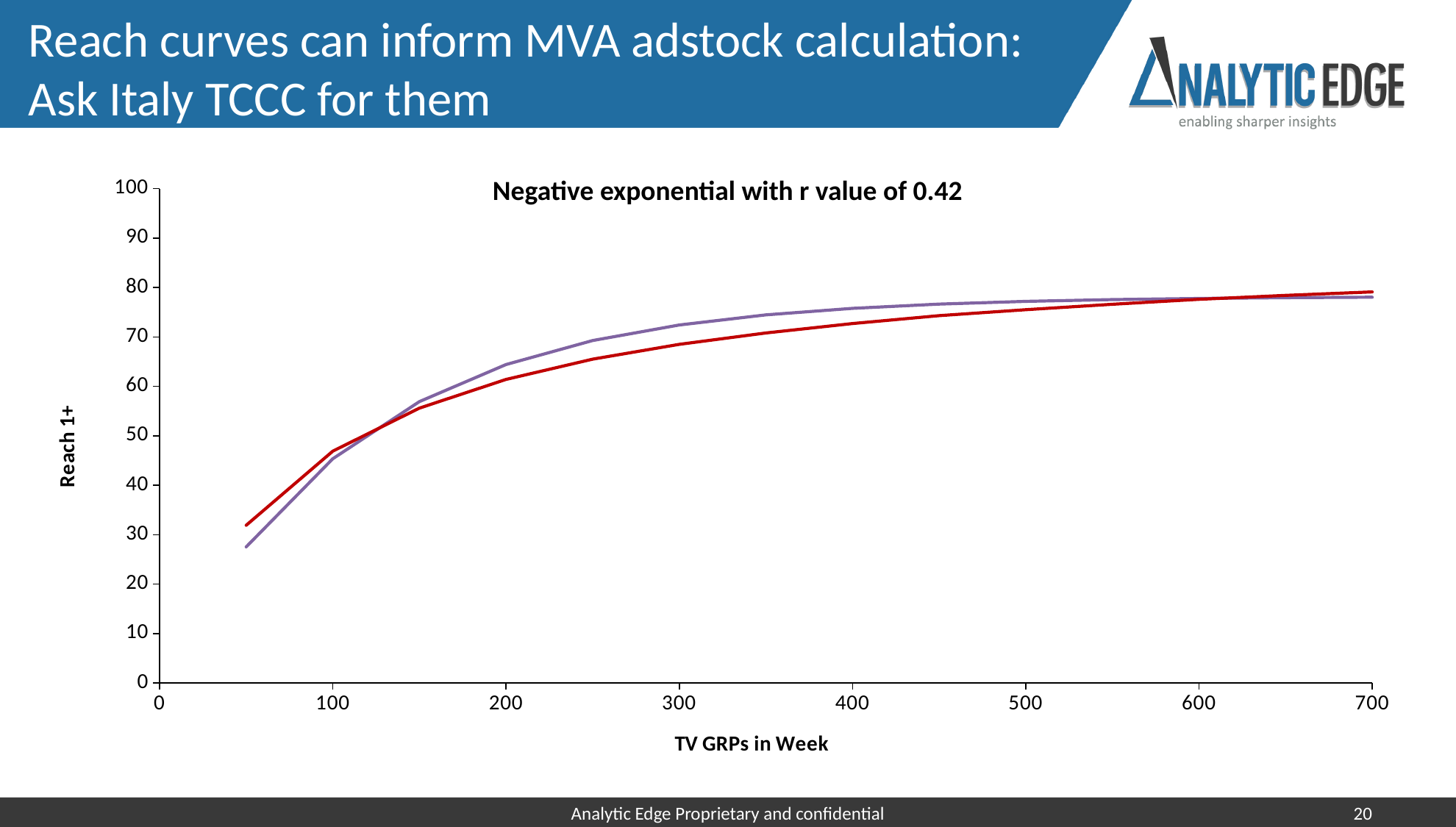

# Reach curves can inform MVA adstock calculation: Ask Italy TCCC for them

### Chart

| Category | Reach 1+ | Saturated, scaled |
|---|---|---|
Negative exponential with r value of 0.42
Analytic Edge Proprietary and confidential
20